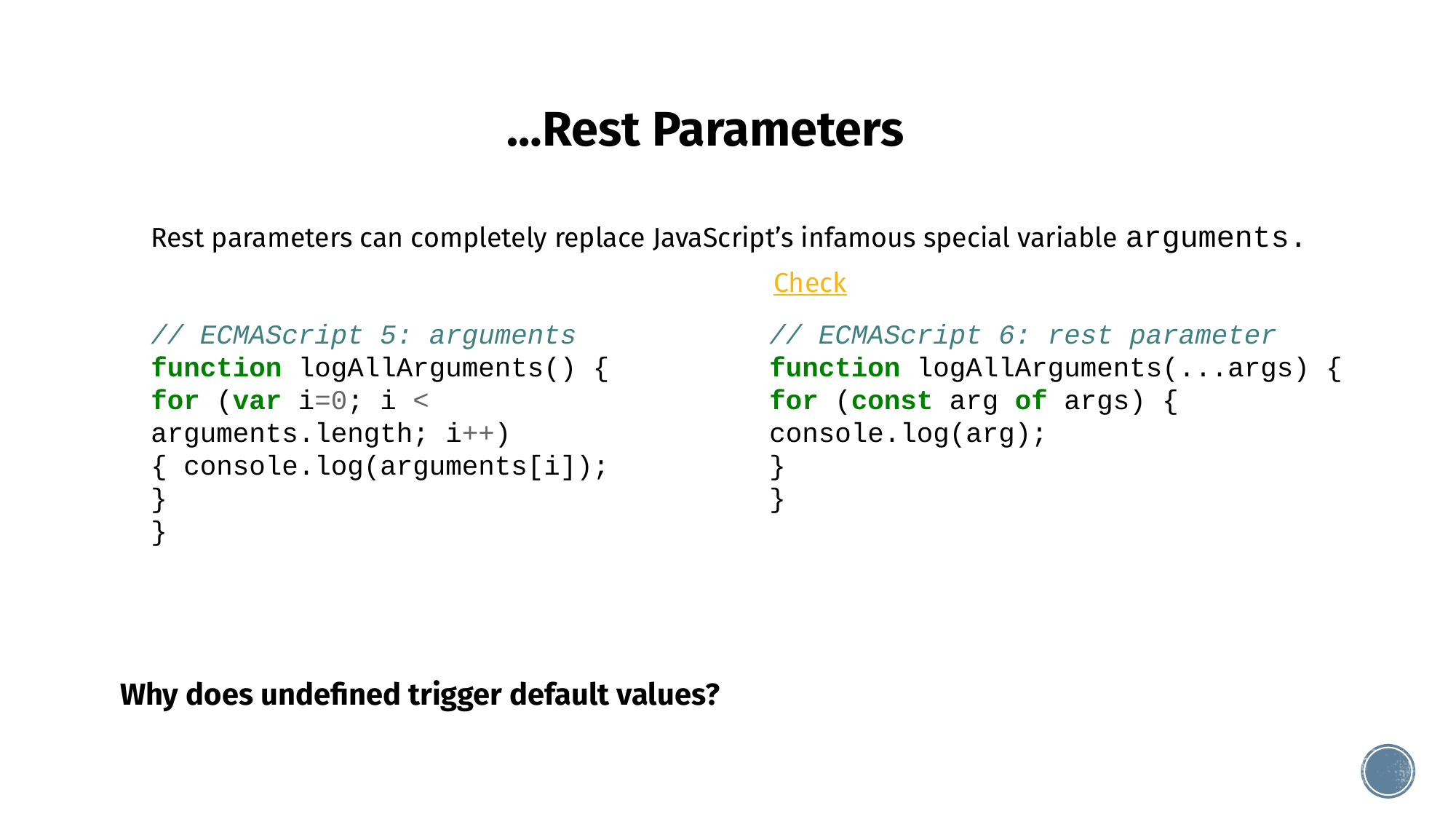

…Rest Parameters
Rest parameters can completely replace JavaScript’s infamous special variable arguments.
Check
// ECMAScript 5: arguments
function logAllArguments() {
for (var i=0; i < arguments.length; i++) { console.log(arguments[i]);
}
}
// ECMAScript 6: rest parameter
function logAllArguments(...args) {
for (const arg of args) {
console.log(arg);
}
}
Why does undefined trigger default values?